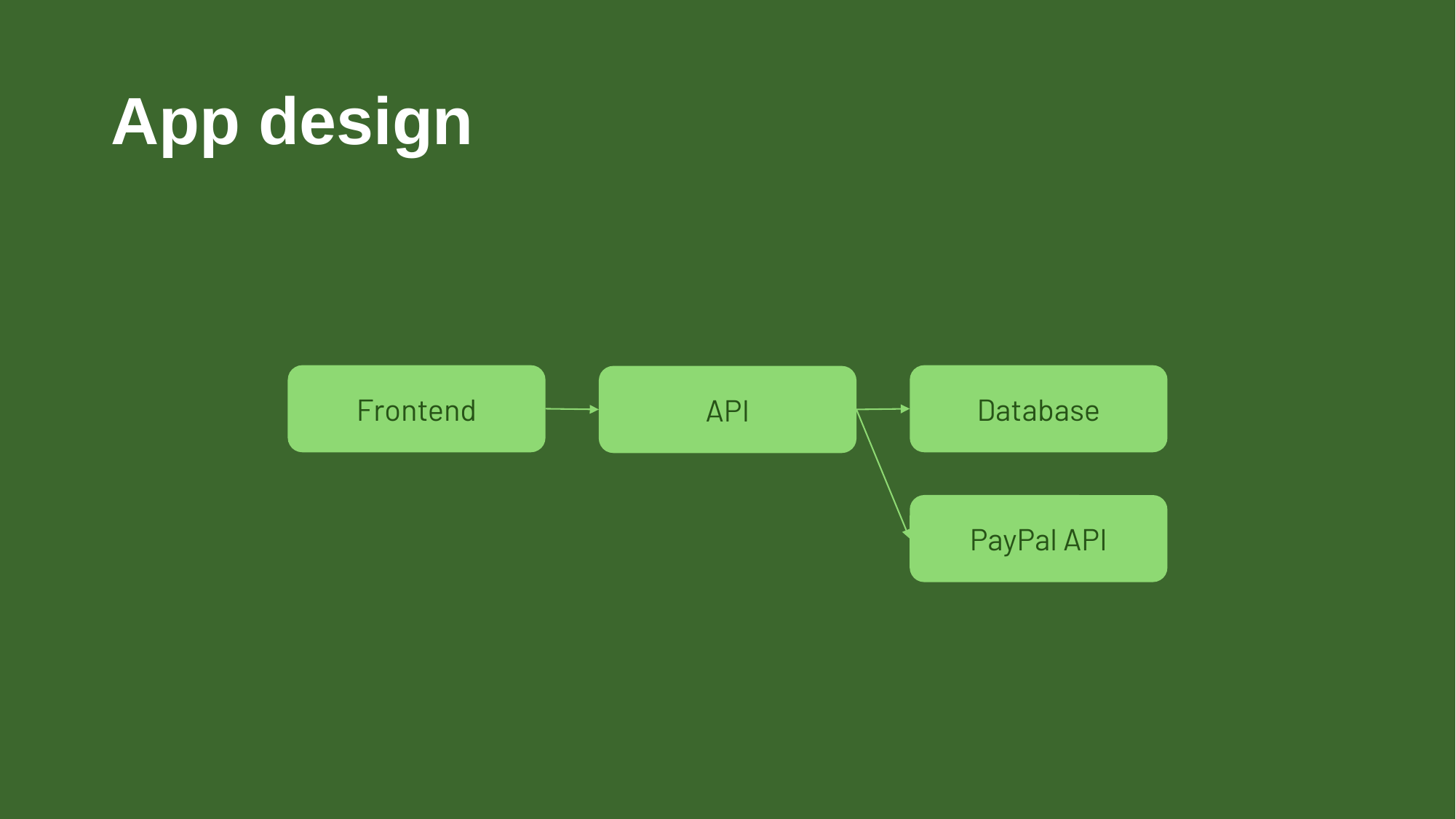

# App design
Frontend
Database
API
PayPal API